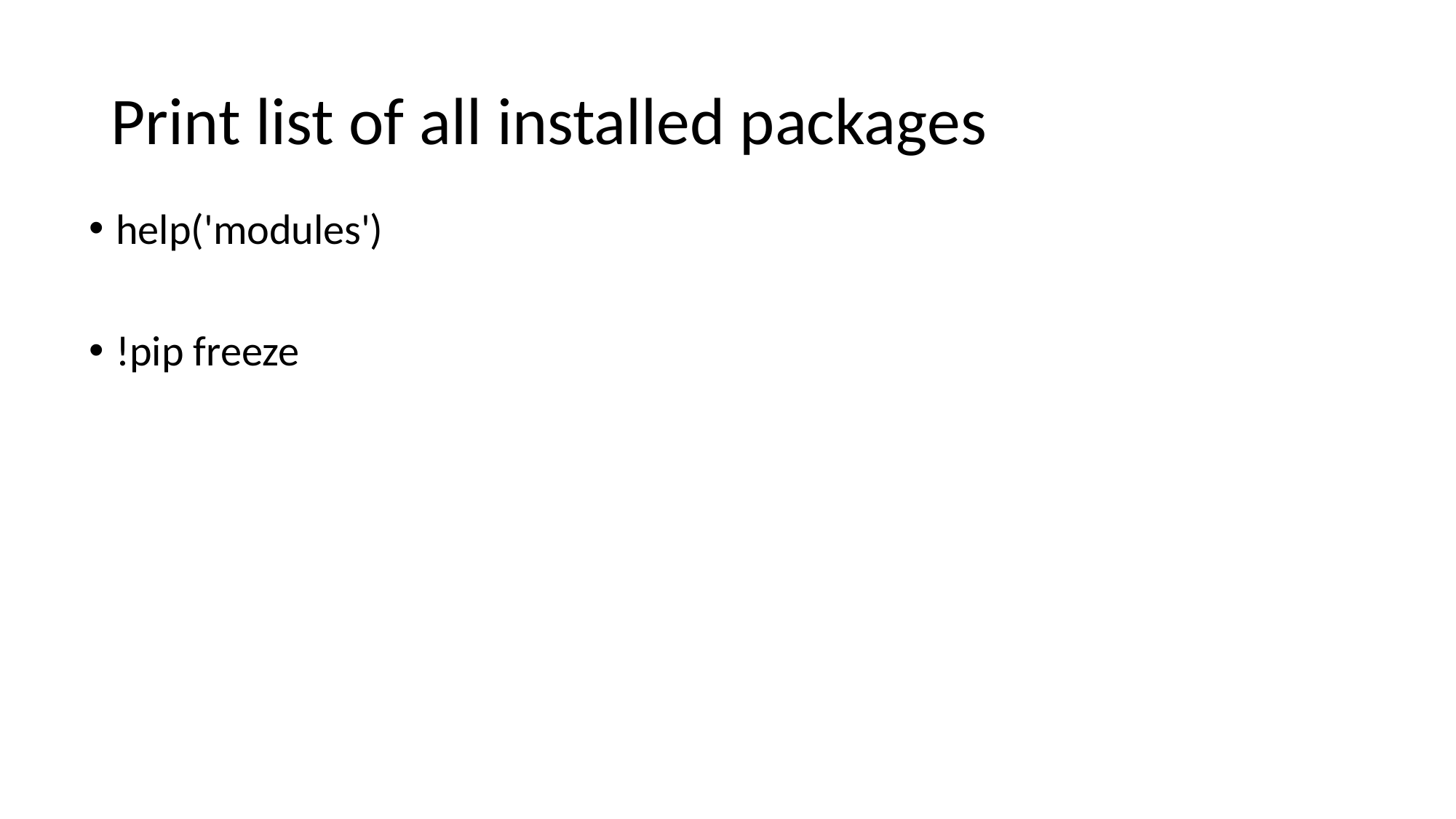

# Print list of all installed packages
help('modules')

!pip freeze